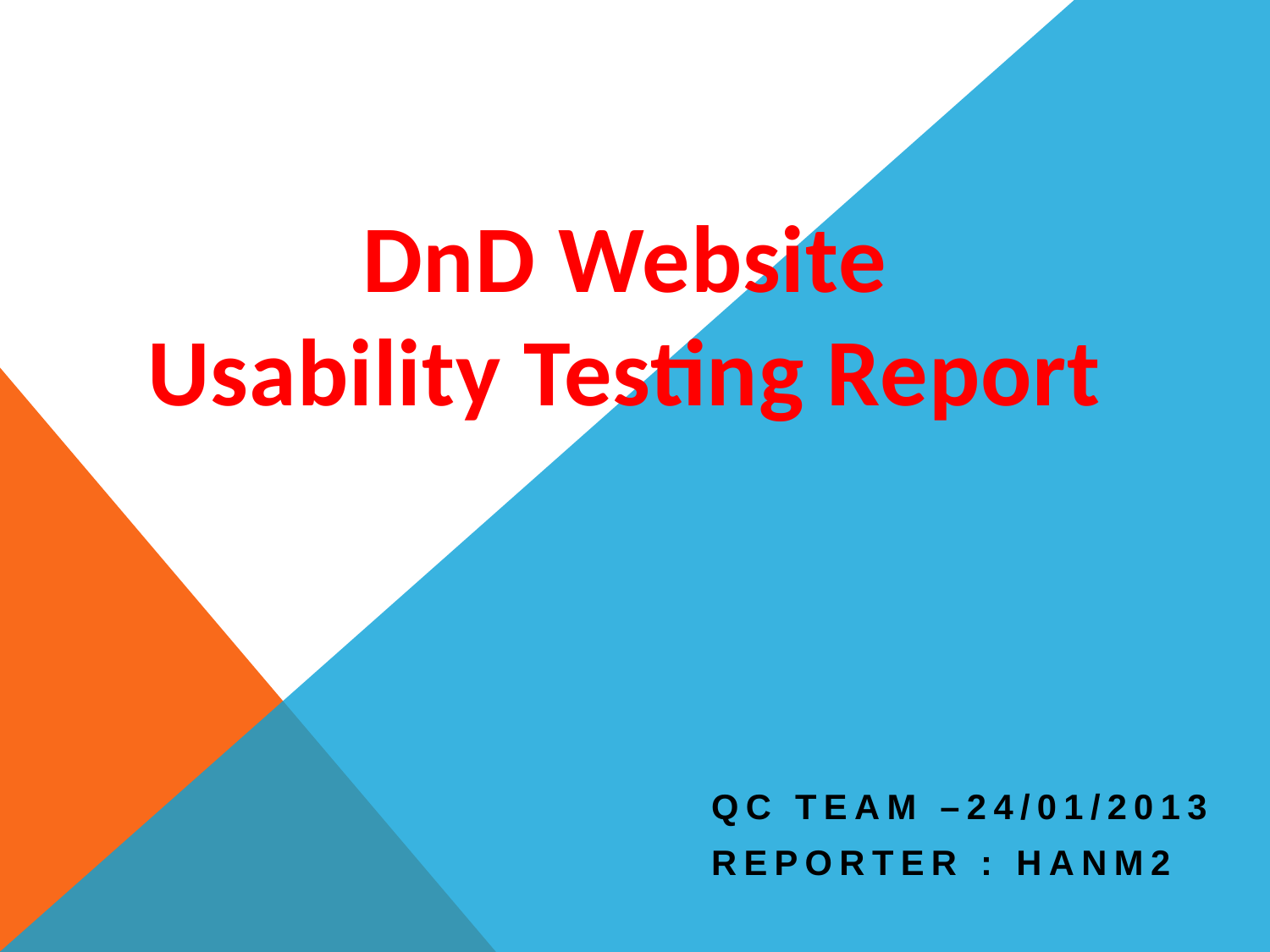

DnD Website
Usability Testing Report
QC Team –24/01/2013
Reporter : Hanm2